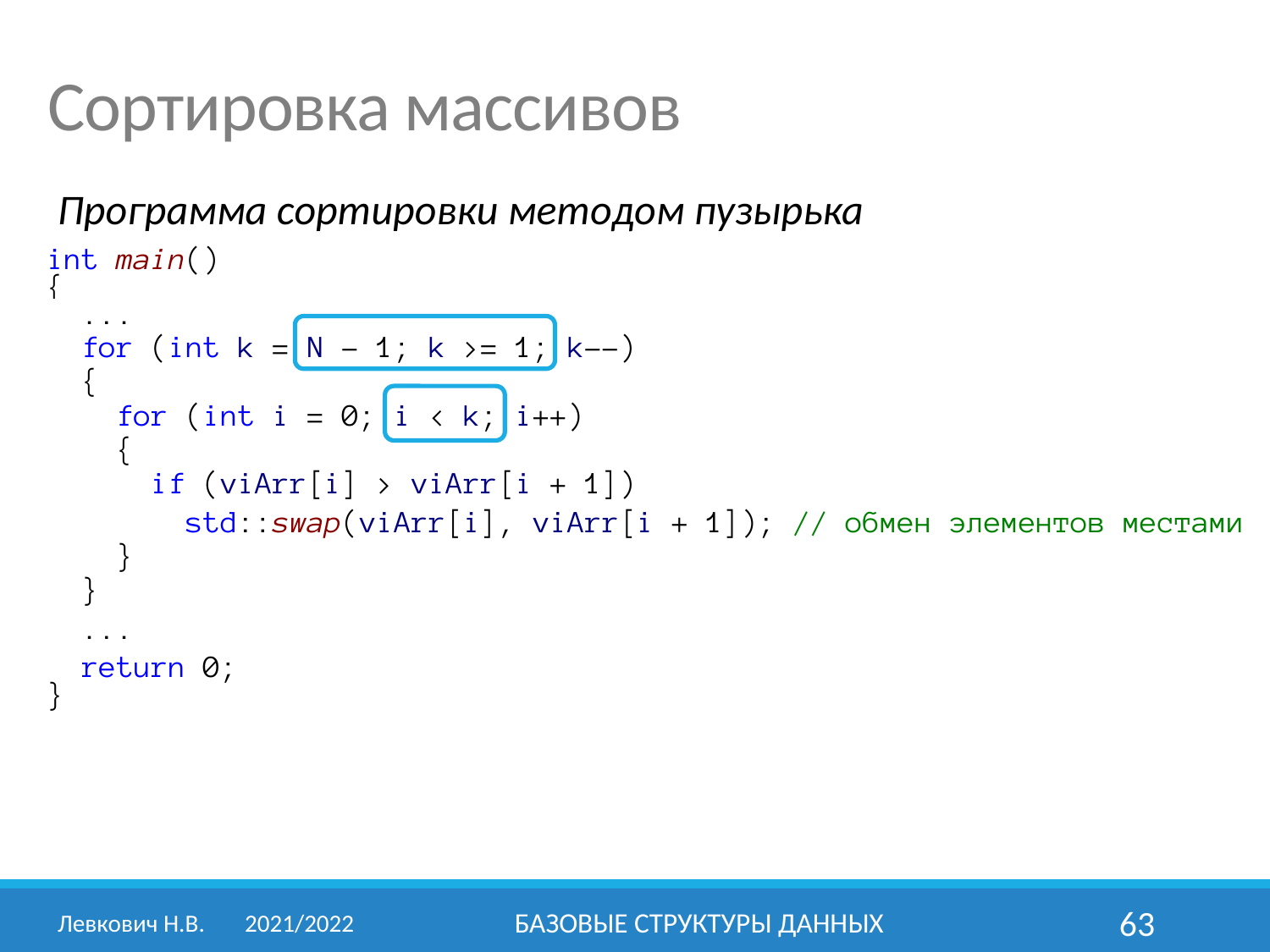

Сортировка массивов
Программа сортировки методом пузырька
int main()
{
  ...
  for (int k = N - 1; k >= 1; k--)
  {
    for (int i = 0; i < k; i++)
    {
      if (viArr[i] > viArr[i + 1])
        std::swap(viArr[i], viArr[i + 1]); // обмен элементов местами
    }
  }
  ...
  return 0;
}

Левкович Н.В.	2021/2022
Базовые структуры данных
63